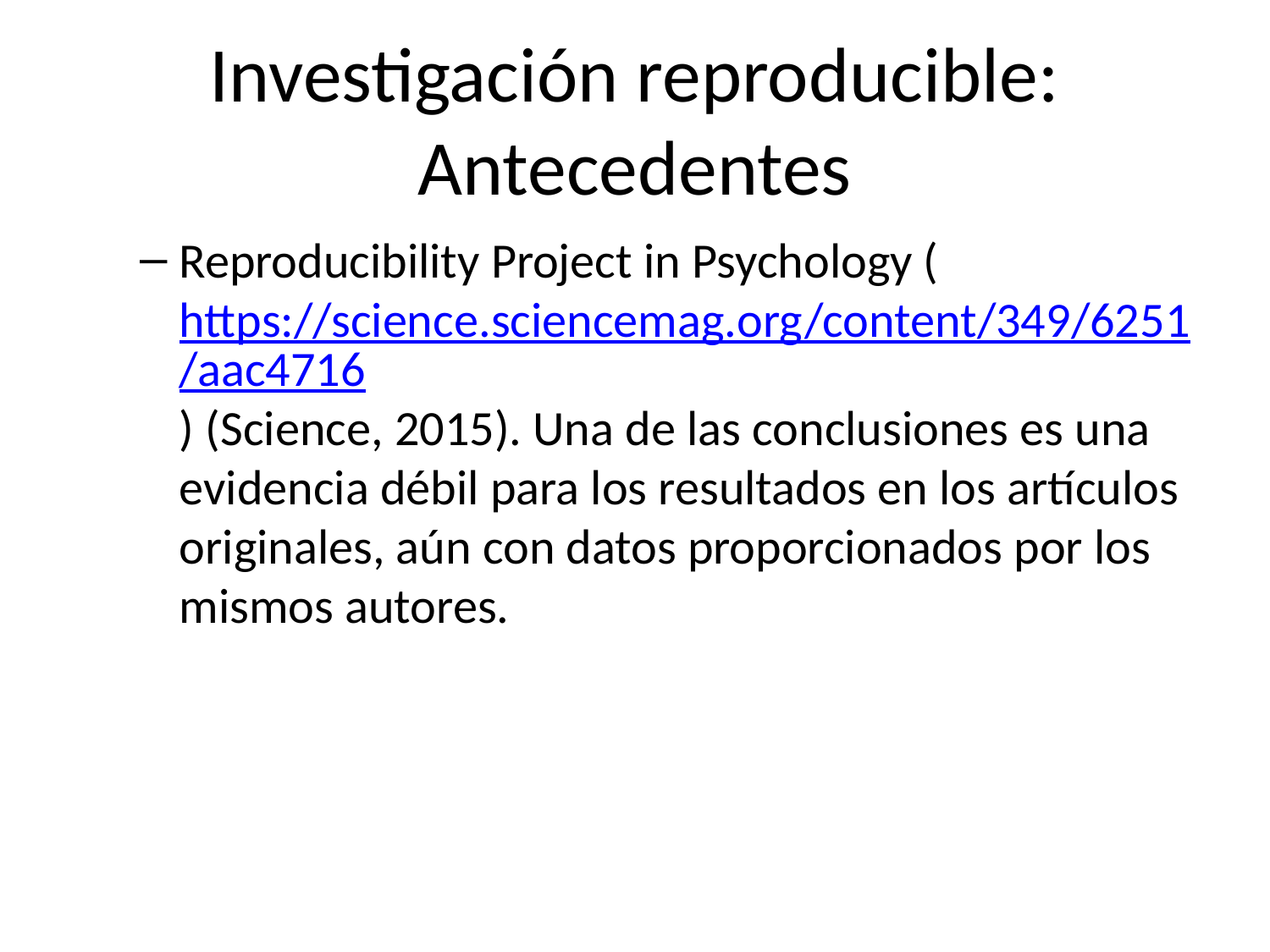

# Investigación reproducible: Antecedentes
Reproducibility Project in Psychology (https://science.sciencemag.org/content/349/6251/aac4716) (Science, 2015). Una de las conclusiones es una evidencia débil para los resultados en los artículos originales, aún con datos proporcionados por los mismos autores.